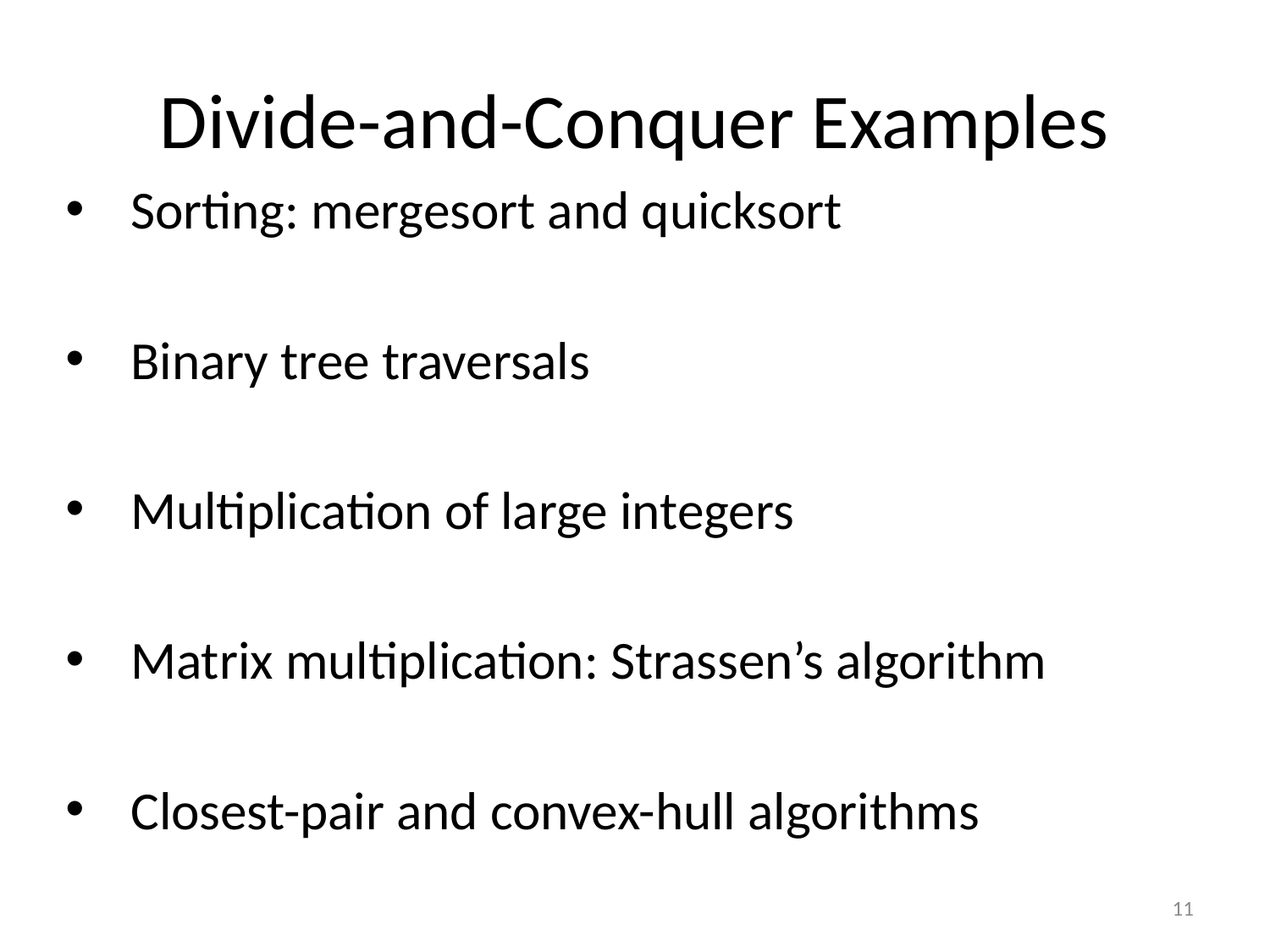

# Divide-and-Conquer Examples
Sorting: mergesort and quicksort

Binary tree traversals

Multiplication of large integers

Matrix multiplication: Strassen’s algorithm

Closest-pair and convex-hull algorithms
11